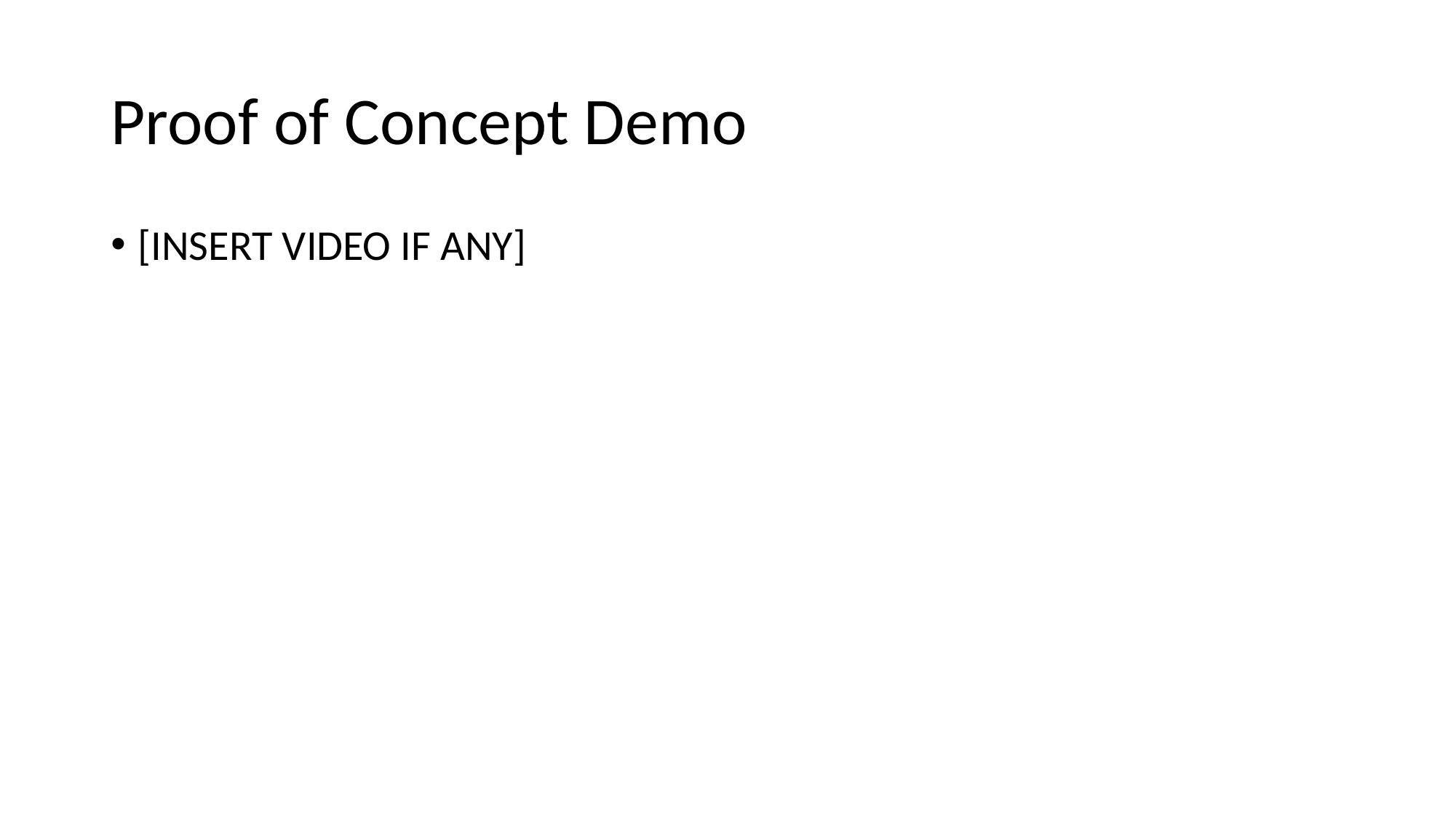

# Proof of Concept Demo
[INSERT VIDEO IF ANY]